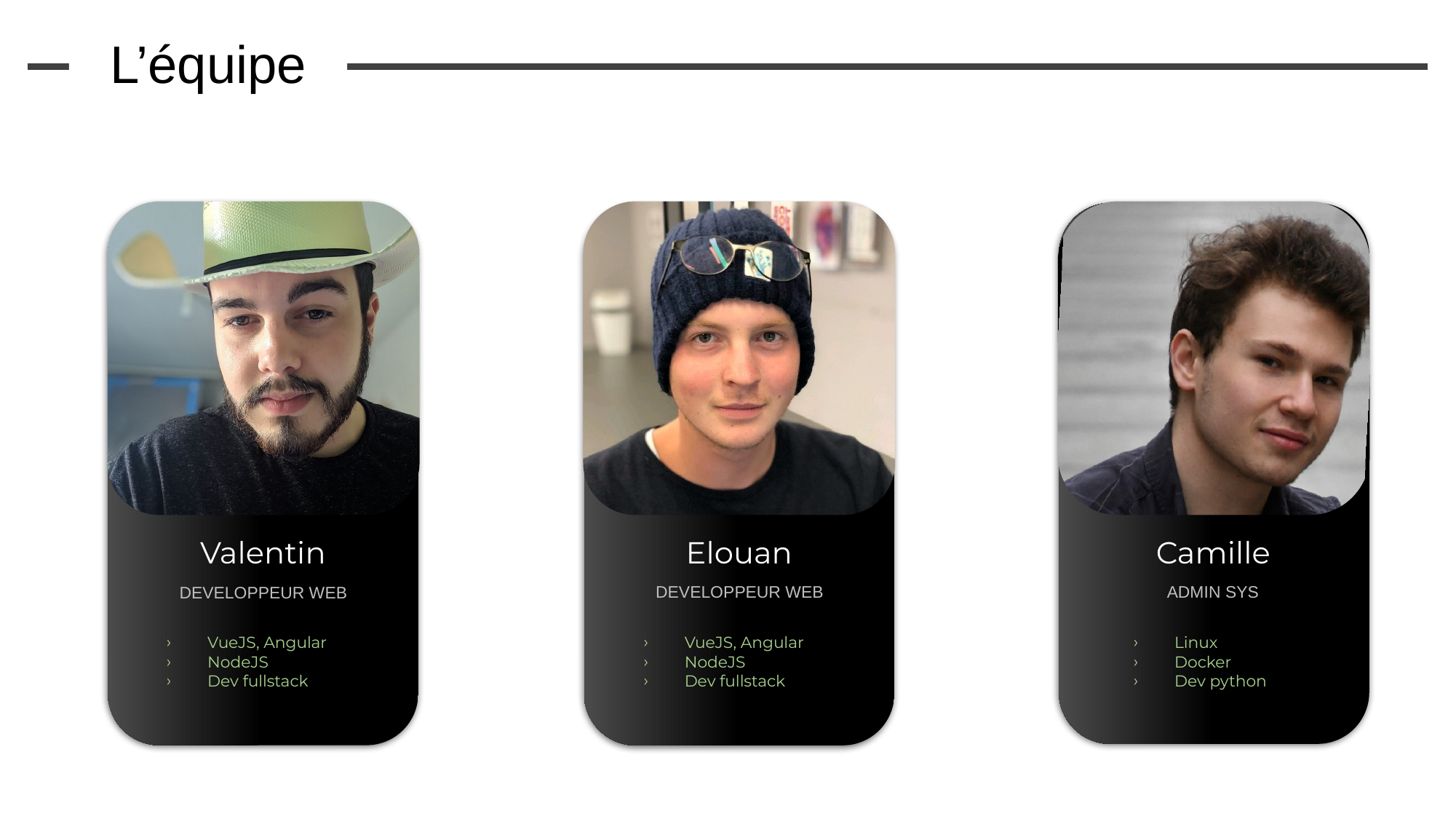

L’équipe

Valentin
Elouan
Camille
ADMIN SYS
DEVELOPPEUR WEB
DEVELOPPEUR WEB
VueJS, Angular
NodeJS
Dev fullstack
VueJS, Angular
NodeJS
Dev fullstack
Linux
Docker
Dev python